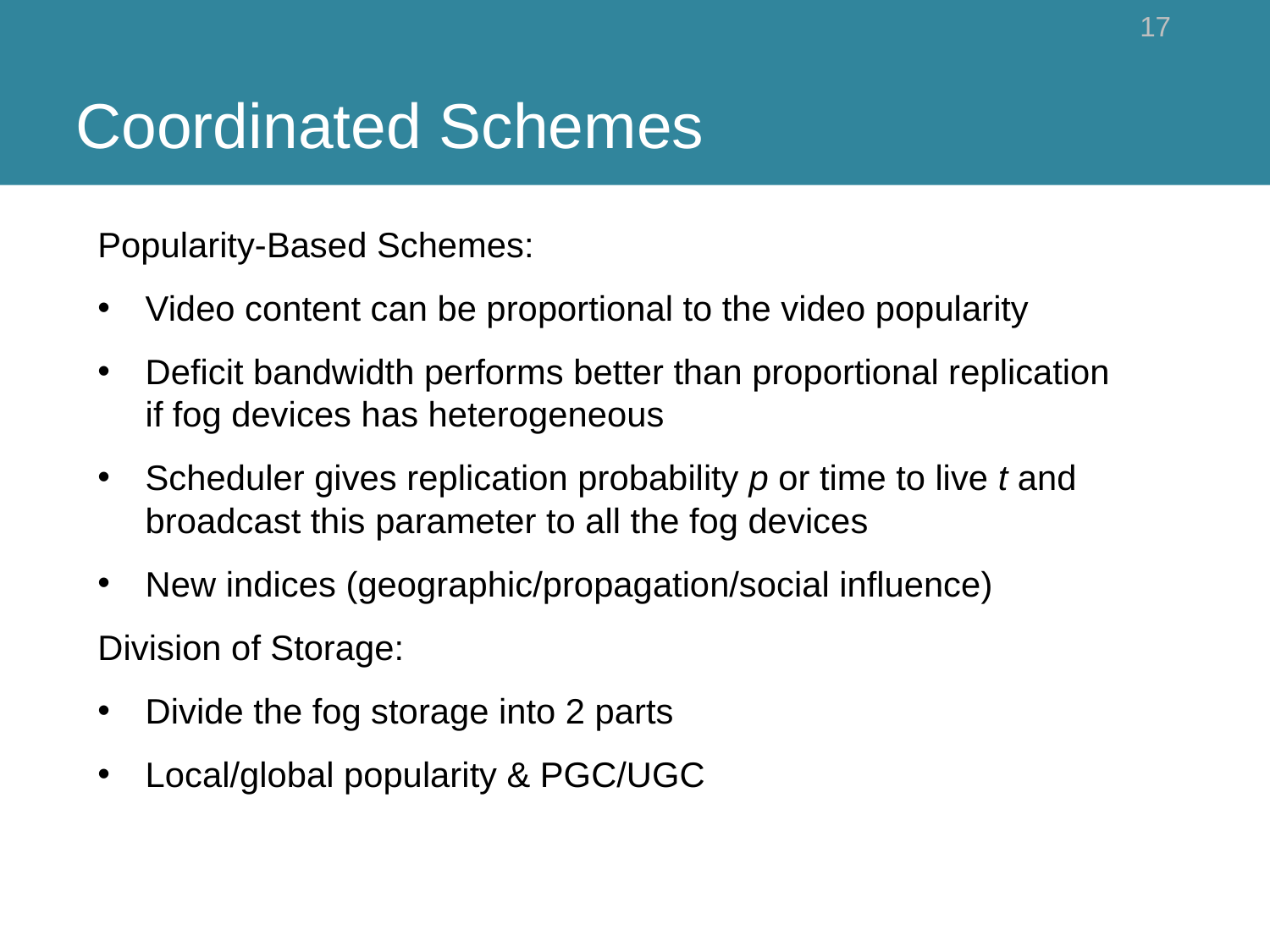

# Coordinated Schemes
17
Popularity-Based Schemes:
Video content can be proportional to the video popularity
Deficit bandwidth performs better than proportional replication if fog devices has heterogeneous
Scheduler gives replication probability p or time to live t and broadcast this parameter to all the fog devices
New indices (geographic/propagation/social influence)
Division of Storage:
Divide the fog storage into 2 parts
Local/global popularity & PGC/UGC